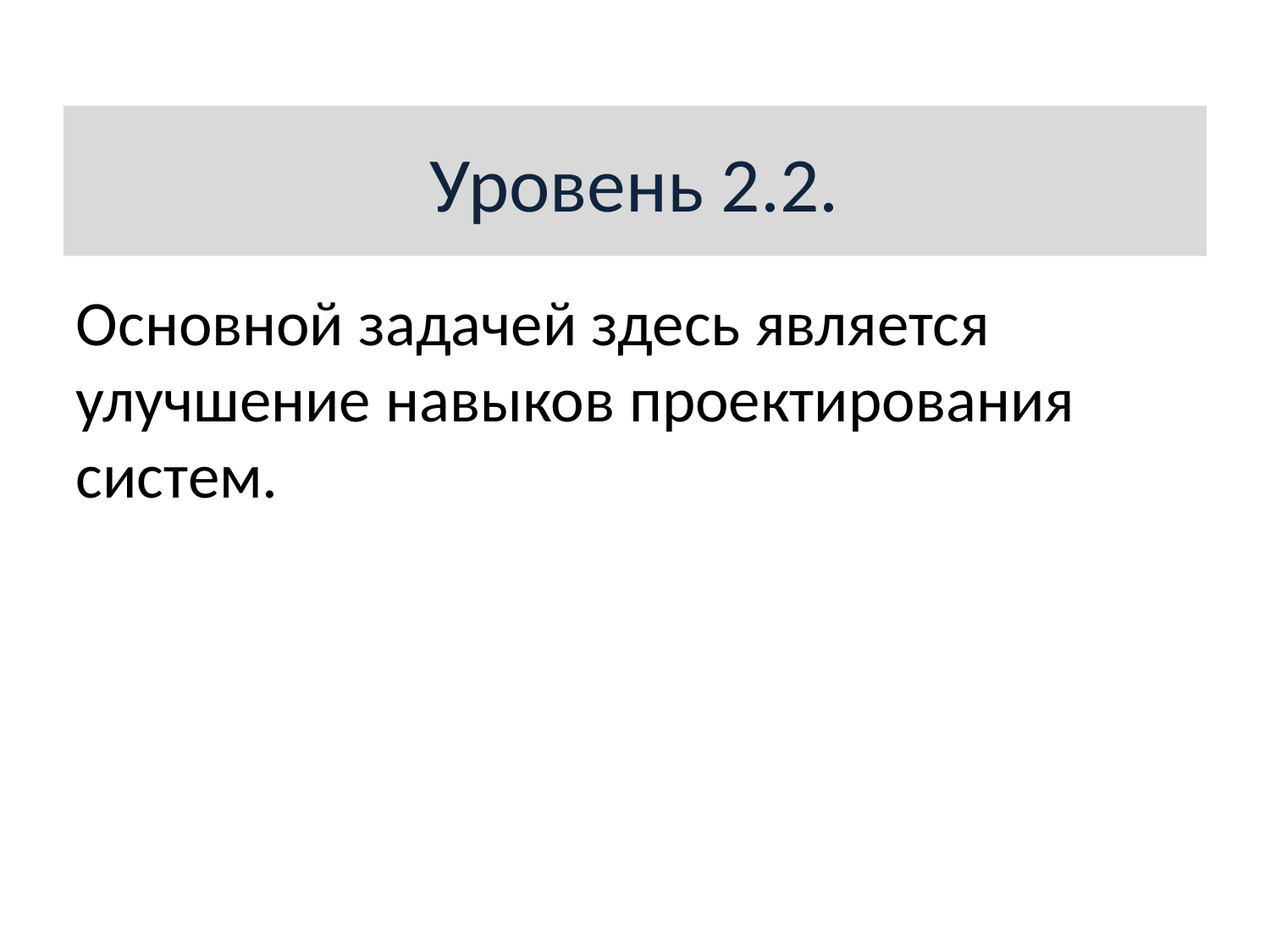

Уровень 2.2.
Основной задачей здесь является улучшение навыков проектирования систем.